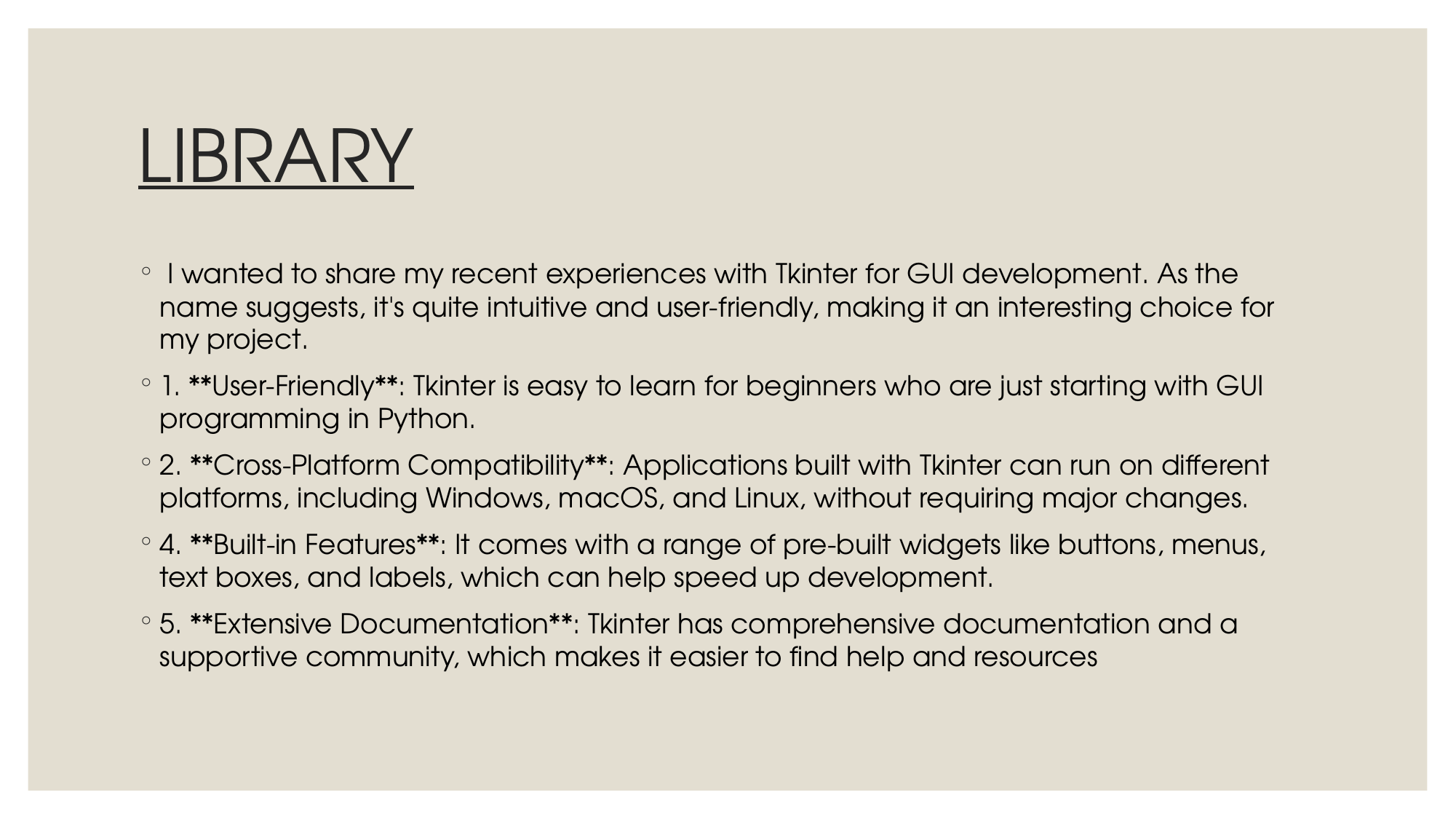

# LIBRARY
 I wanted to share my recent experiences with Tkinter for GUI development. As the name suggests, it's quite intuitive and user-friendly, making it an interesting choice for my project.
1. **User-Friendly**: Tkinter is easy to learn for beginners who are just starting with GUI programming in Python.
2. **Cross-Platform Compatibility**: Applications built with Tkinter can run on different platforms, including Windows, macOS, and Linux, without requiring major changes.
4. **Built-in Features**: It comes with a range of pre-built widgets like buttons, menus, text boxes, and labels, which can help speed up development.
5. **Extensive Documentation**: Tkinter has comprehensive documentation and a supportive community, which makes it easier to find help and resources